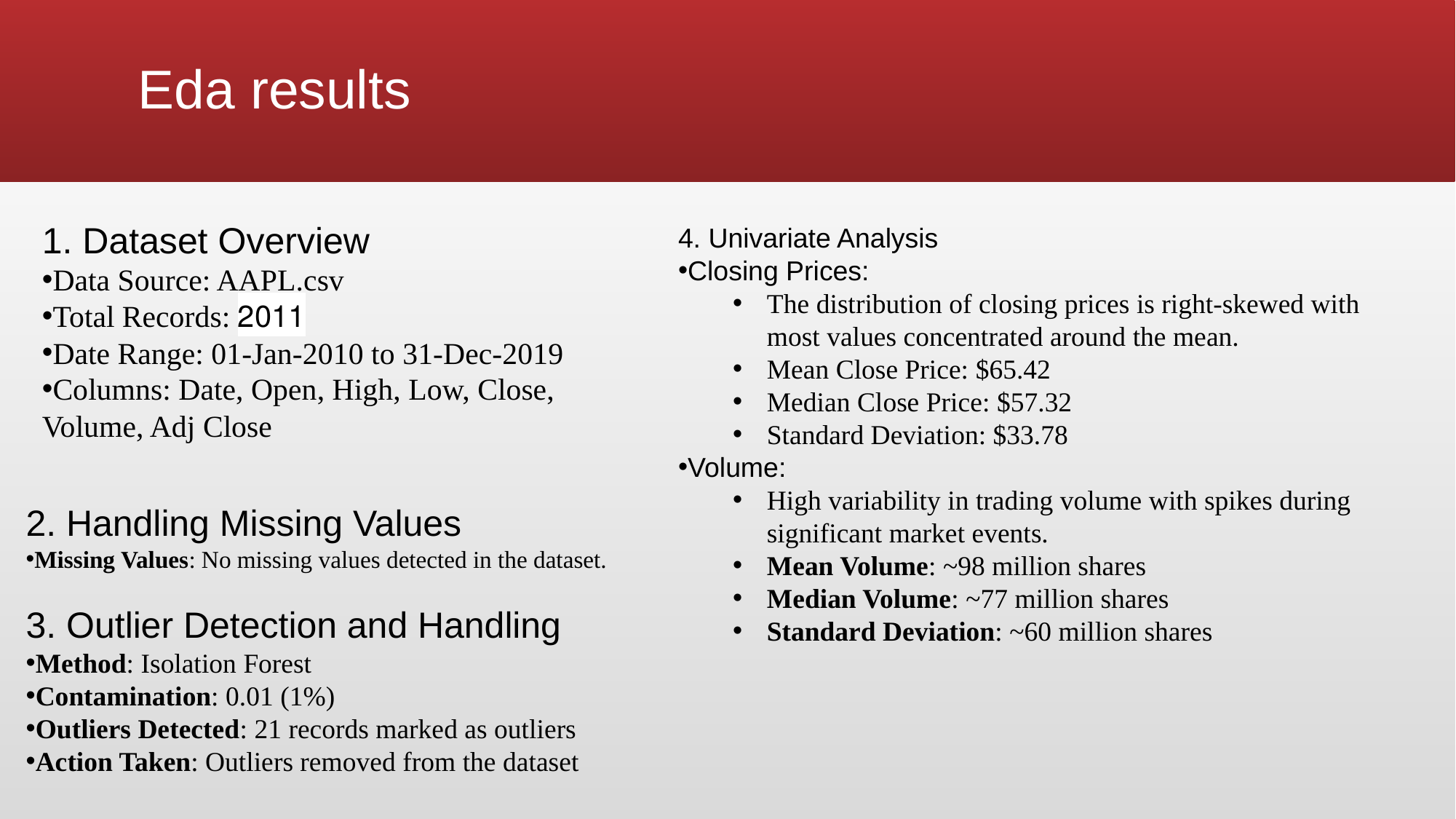

# Eda results
1. Dataset Overview
Data Source: AAPL.csv
Total Records: 2011
Date Range: 01-Jan-2010 to 31-Dec-2019
Columns: Date, Open, High, Low, Close, Volume, Adj Close

4. Univariate Analysis
Closing Prices:
The distribution of closing prices is right-skewed with most values concentrated around the mean.
Mean Close Price: $65.42
Median Close Price: $57.32
Standard Deviation: $33.78
Volume:
High variability in trading volume with spikes during significant market events.
Mean Volume: ~98 million shares
Median Volume: ~77 million shares
Standard Deviation: ~60 million shares

2. Handling Missing Values
Missing Values: No missing values detected in the dataset.

3. Outlier Detection and Handling
Method: Isolation Forest
Contamination: 0.01 (1%)
Outliers Detected: 21 records marked as outliers
Action Taken: Outliers removed from the dataset